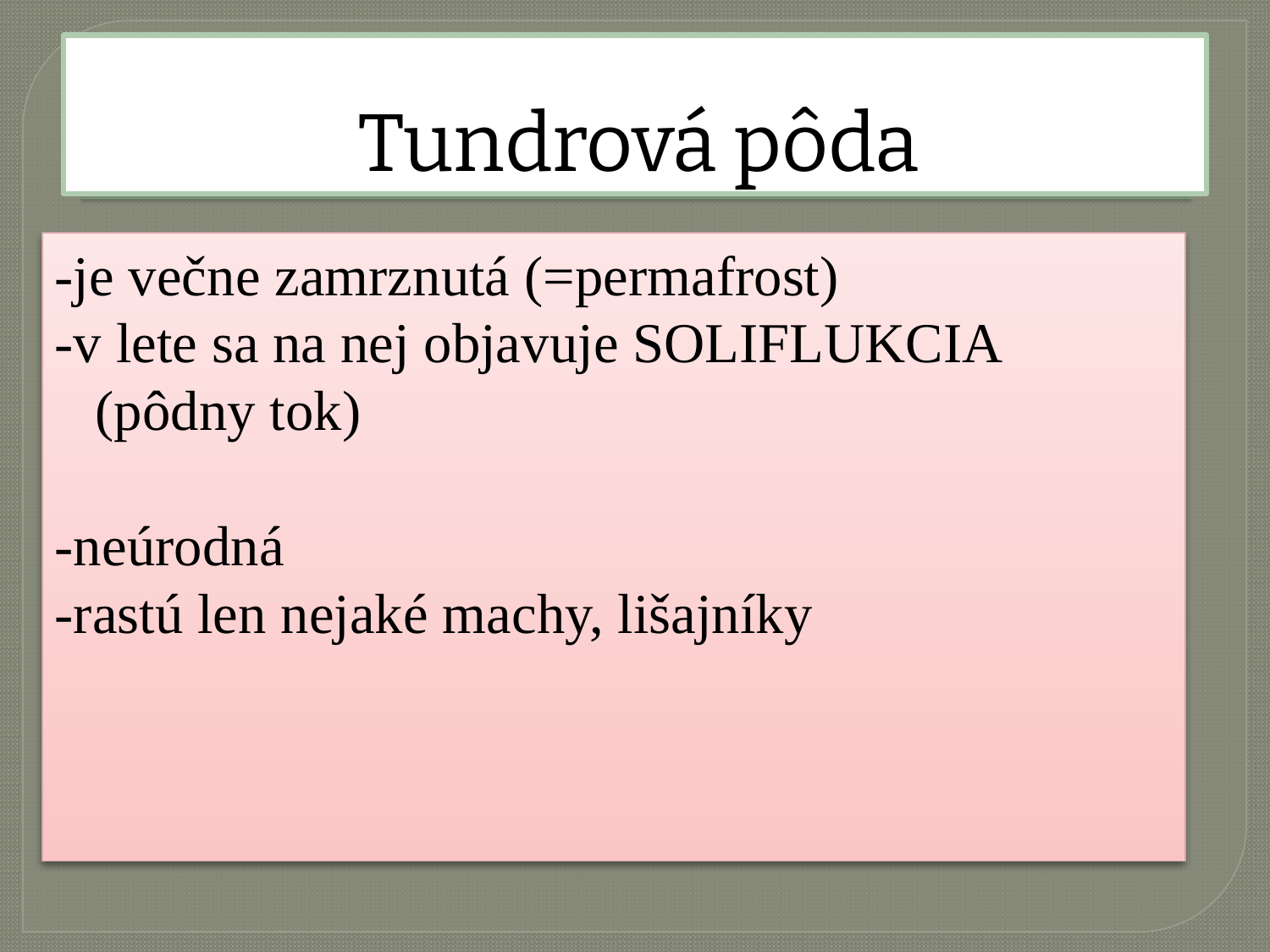

# Tundrová pôda
-je večne zamrznutá (=permafrost)
-v lete sa na nej objavuje SOLIFLUKCIA (pôdny tok)

-neúrodná
-rastú len nejaké machy, lišajníky